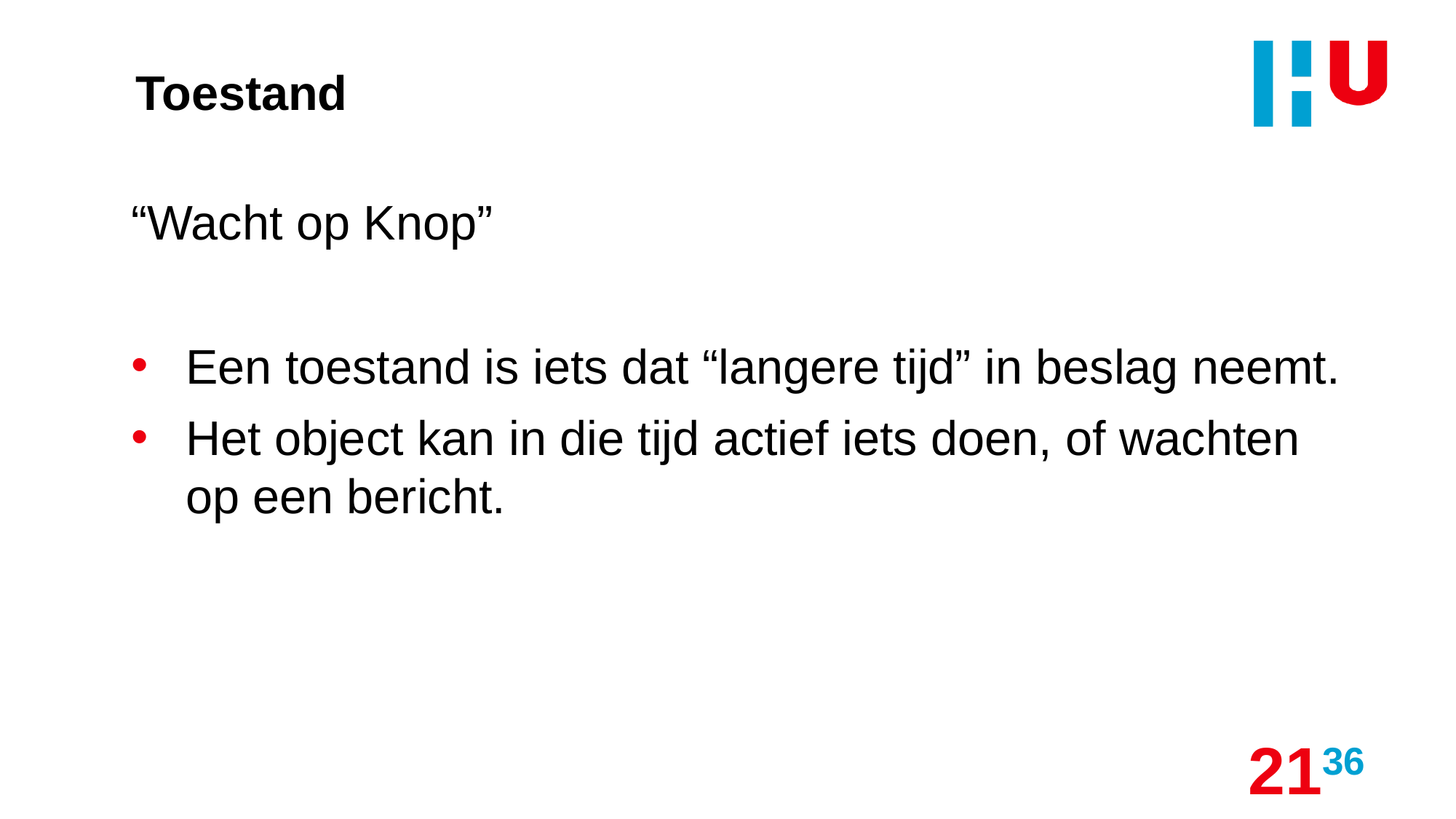

# Toestand
“Wacht op Knop”

Een toestand is iets dat “langere tijd” in beslag neemt.
Het object kan in die tijd actief iets doen, of wachten op een bericht.